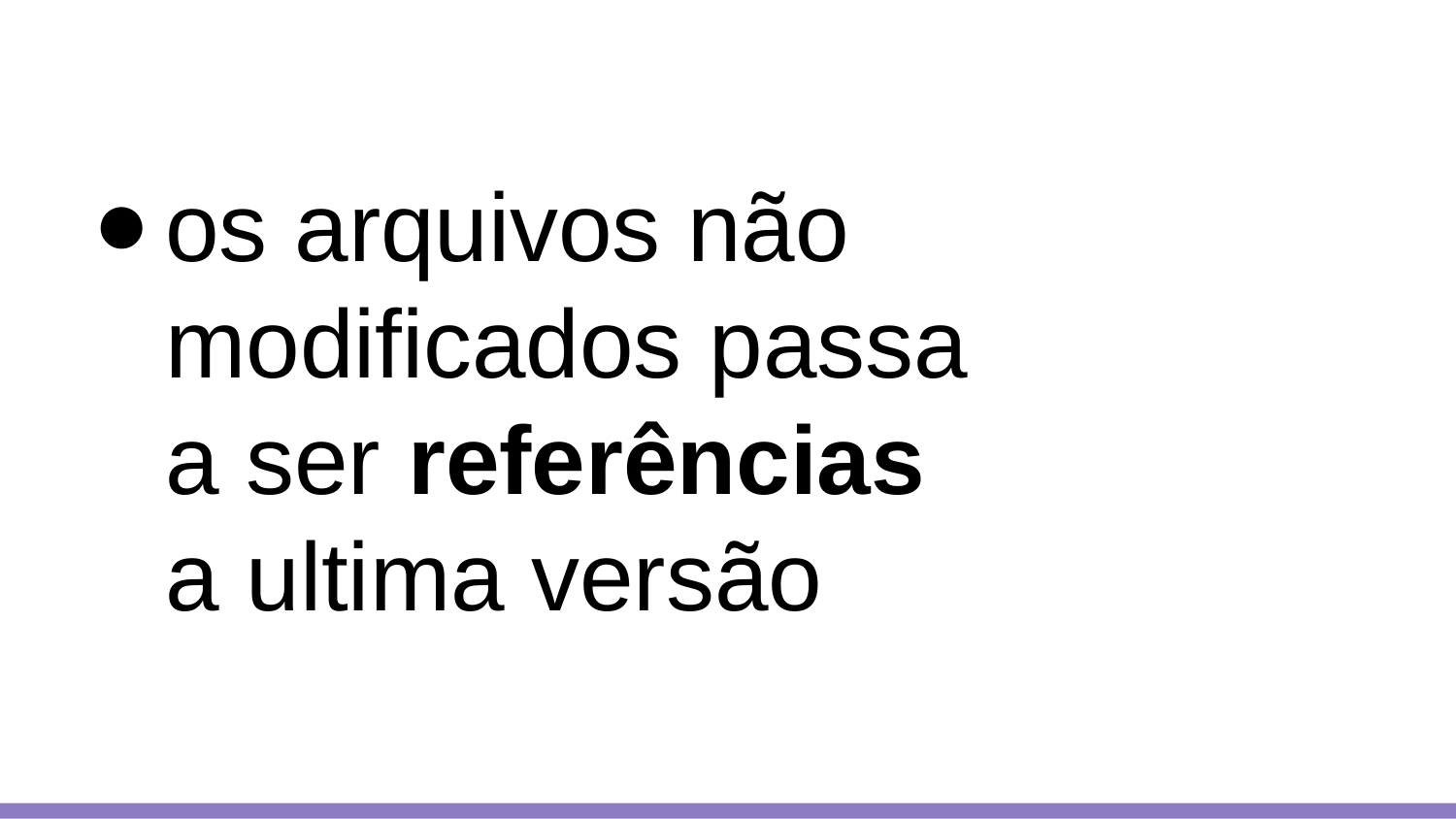

# os arquivos não modificados passa a ser referências a ultima versão